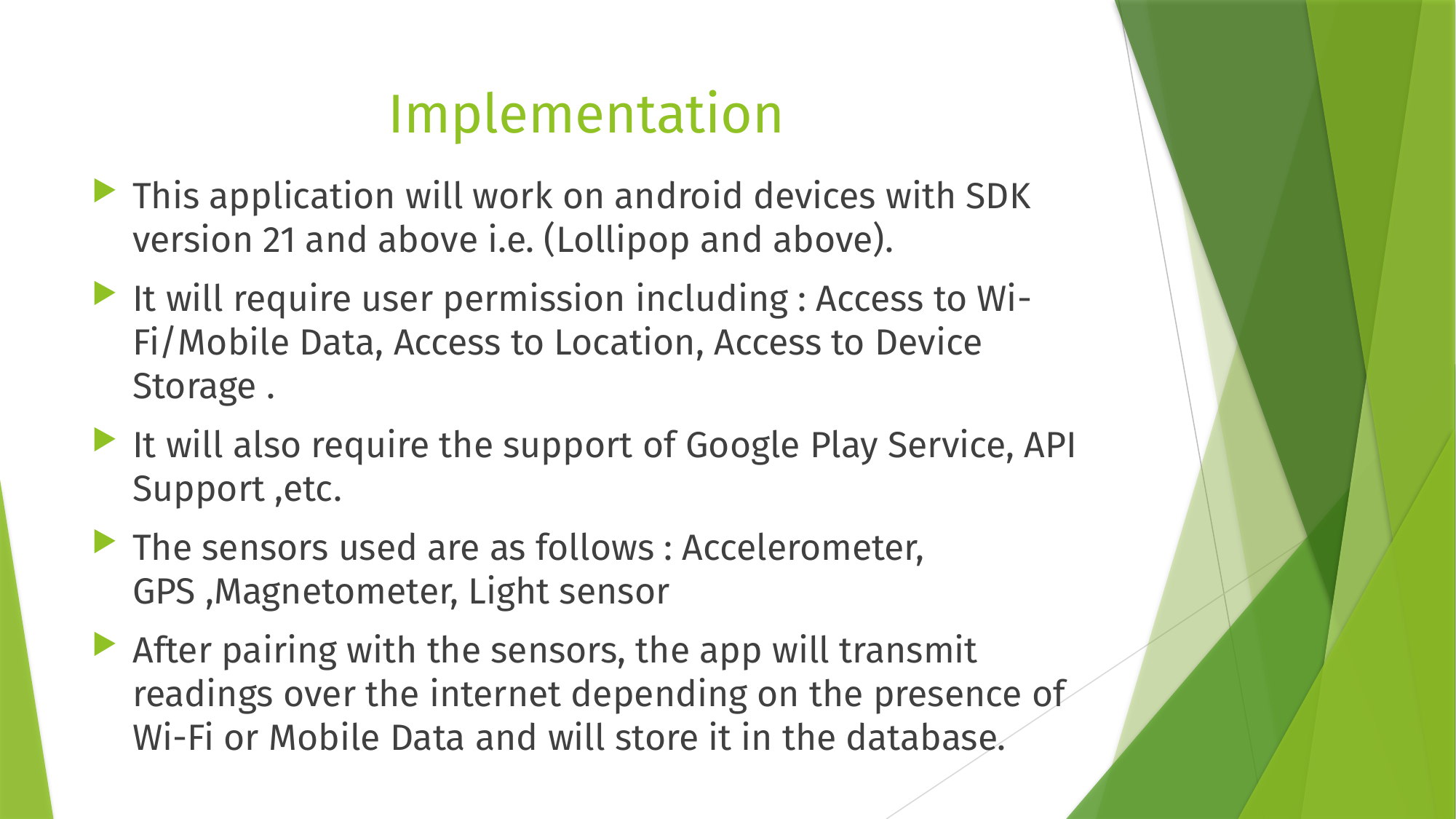

# Implementation
This application will work on android devices with SDK version 21 and above i.e. (Lollipop and above).
It will require user permission including : Access to Wi-Fi/Mobile Data, Access to Location, Access to Device Storage .
It will also require the support of Google Play Service, API Support ,etc.
The sensors used are as follows : Accelerometer, GPS ,Magnetometer, Light sensor
After pairing with the sensors, the app will transmit readings over the internet depending on the presence of Wi-Fi or Mobile Data and will store it in the database.